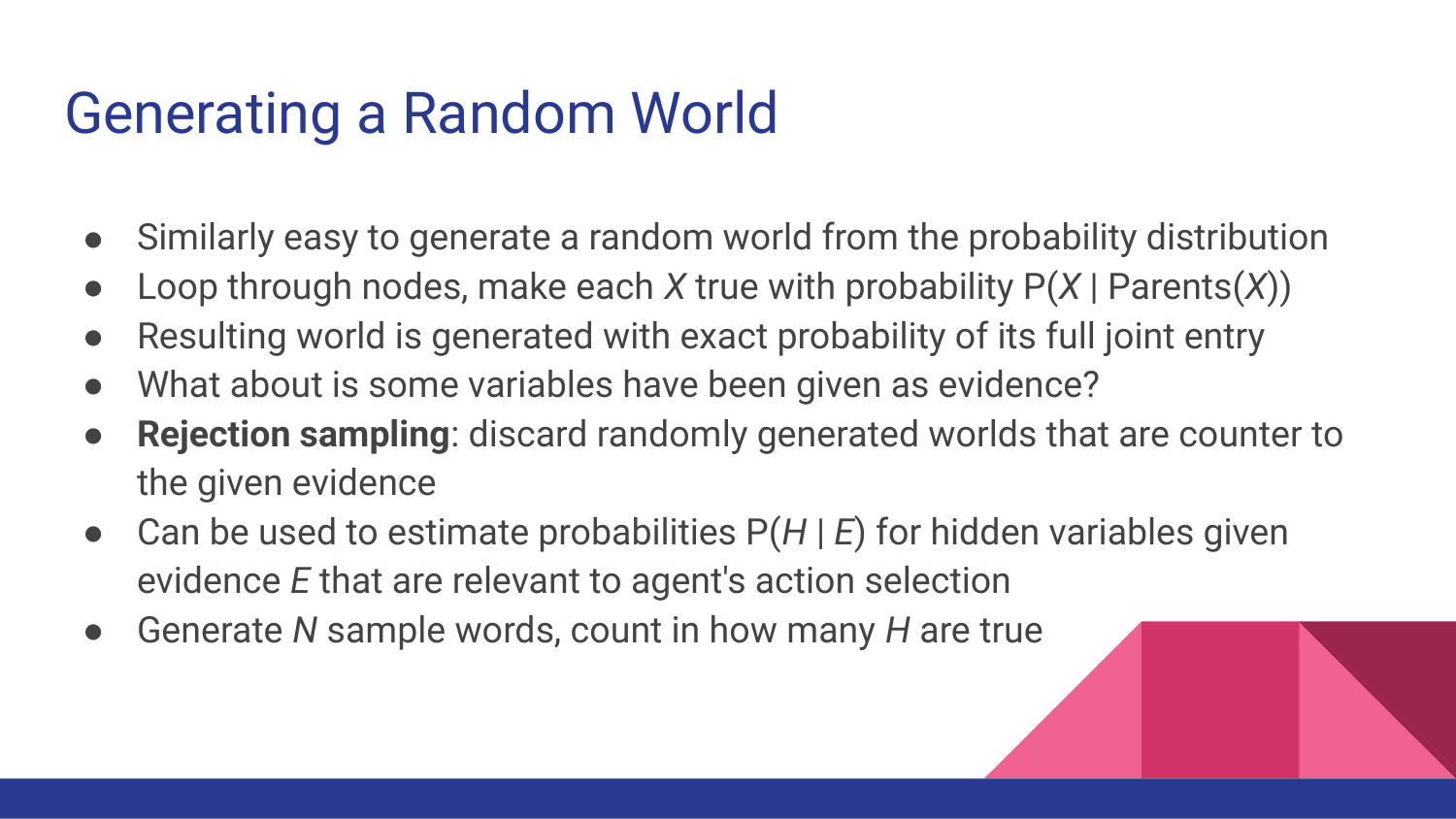

# Generating a Random World
Similarly easy to generate a random world from the probability distribution
Loop through nodes, make each X true with probability P(X | Parents(X))
Resulting world is generated with exact probability of its full joint entry
What about is some variables have been given as evidence?
Rejection sampling: discard randomly generated worlds that are counter to the given evidence
Can be used to estimate probabilities P(H | E) for hidden variables given evidence E that are relevant to agent's action selection
Generate N sample words, count in how many H are true